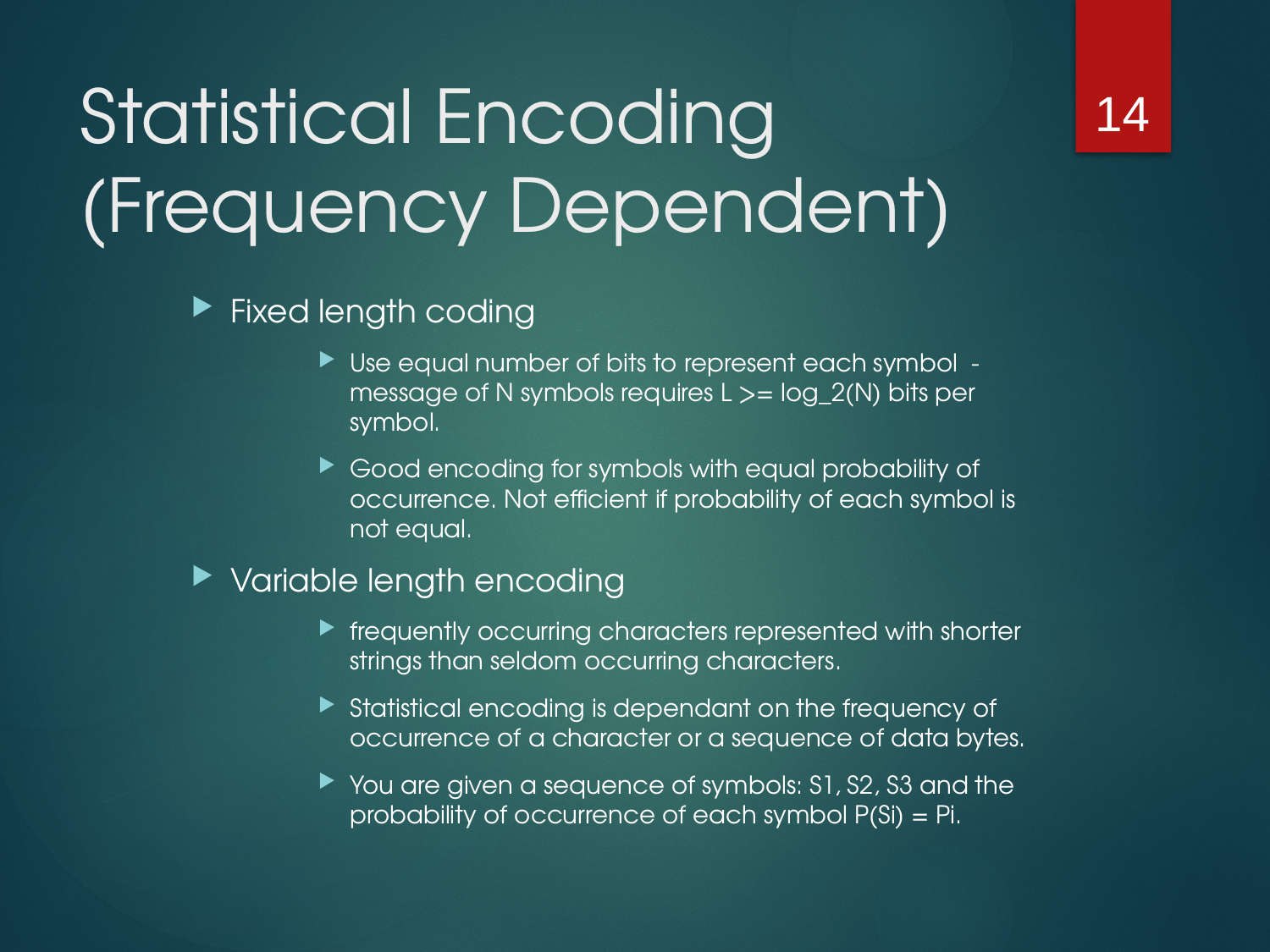

14
# Statistical Encoding (Frequency Dependent)
Fixed length coding
Use equal number of bits to represent each symbol  - message of N symbols requires L >= log_2(N) bits per symbol.
Good encoding for symbols with equal probability of occurrence. Not efficient if probability of each symbol is not equal.
Variable length encoding
frequently occurring characters represented with shorter strings than seldom occurring characters.
Statistical encoding is dependant on the frequency of occurrence of a character or a sequence of data bytes.
You are given a sequence of symbols: S1, S2, S3 and the probability of occurrence of each symbol P(Si) = Pi.